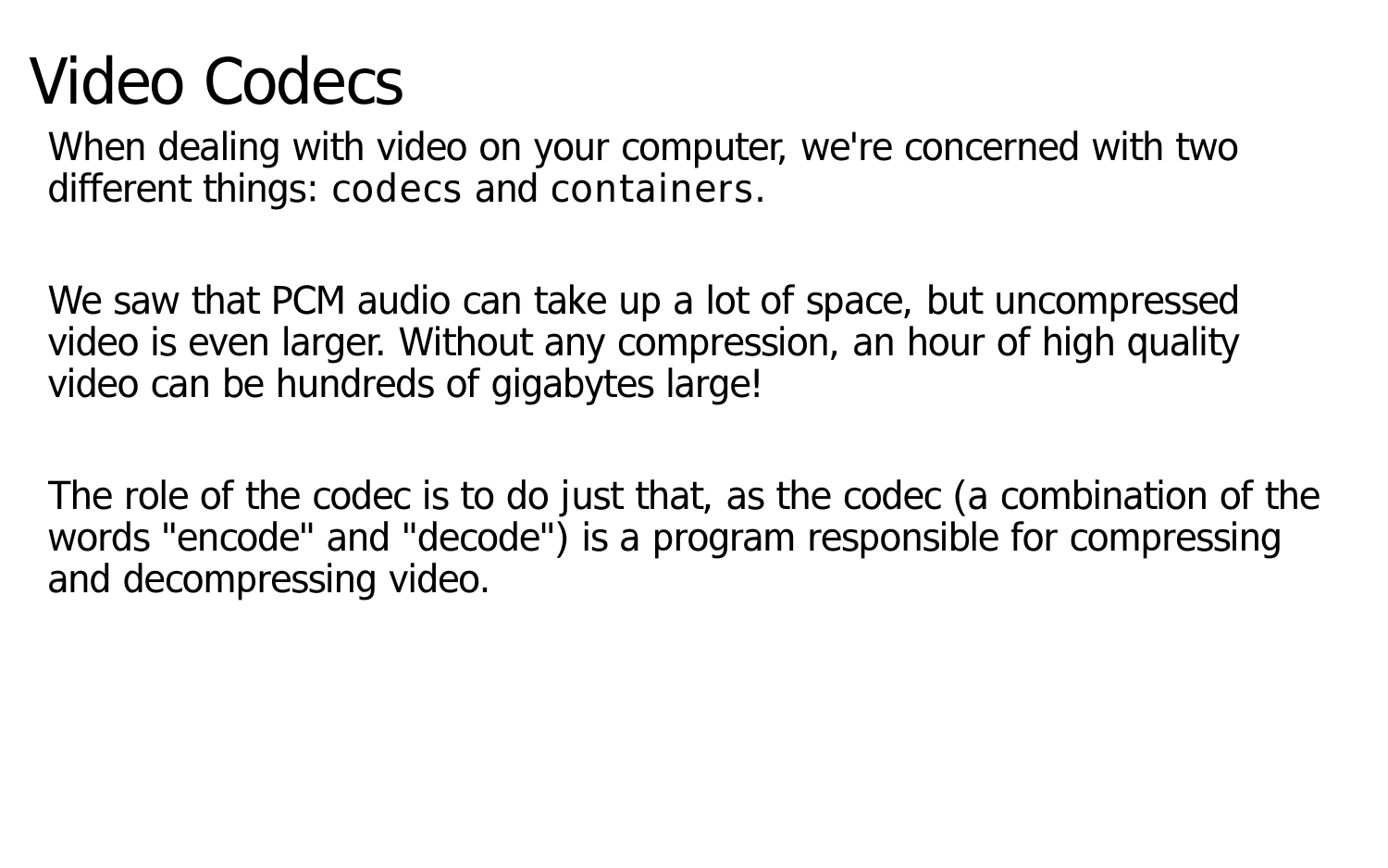

# Video Codecs
When dealing with video on your computer, we're concerned with two different things: codecs and containers.

We saw that PCM audio can take up a lot of space, but uncompressed video is even larger. Without any compression, an hour of high quality video can be hundreds of gigabytes large!

The role of the codec is to do just that, as the codec (a combination of the words "encode" and "decode") is a program responsible for compressing and decompressing video.